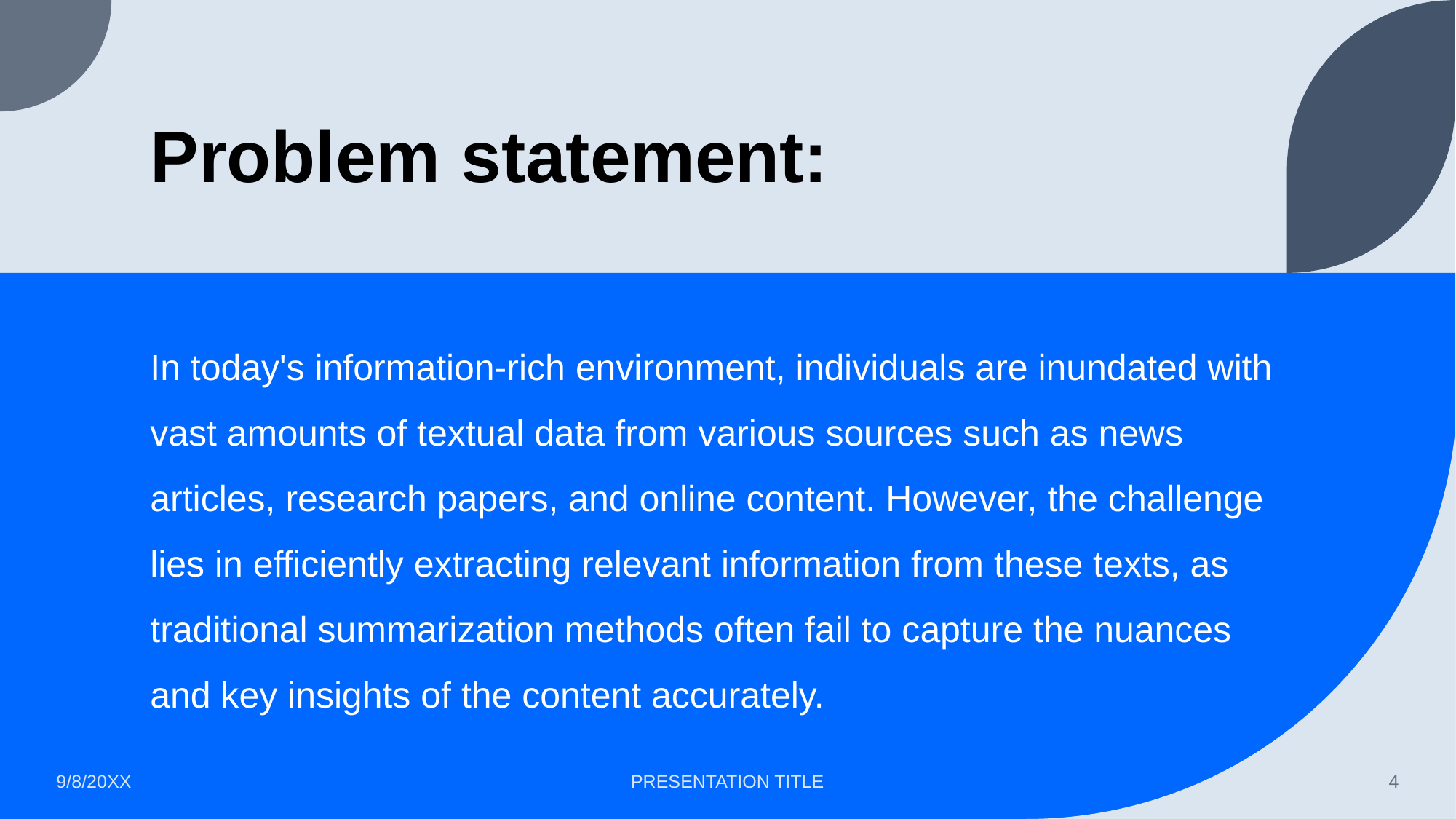

# Problem statement:
In today's information-rich environment, individuals are inundated with vast amounts of textual data from various sources such as news articles, research papers, and online content. However, the challenge lies in efficiently extracting relevant information from these texts, as traditional summarization methods often fail to capture the nuances and key insights of the content accurately.
9/8/20XX
PRESENTATION TITLE
4